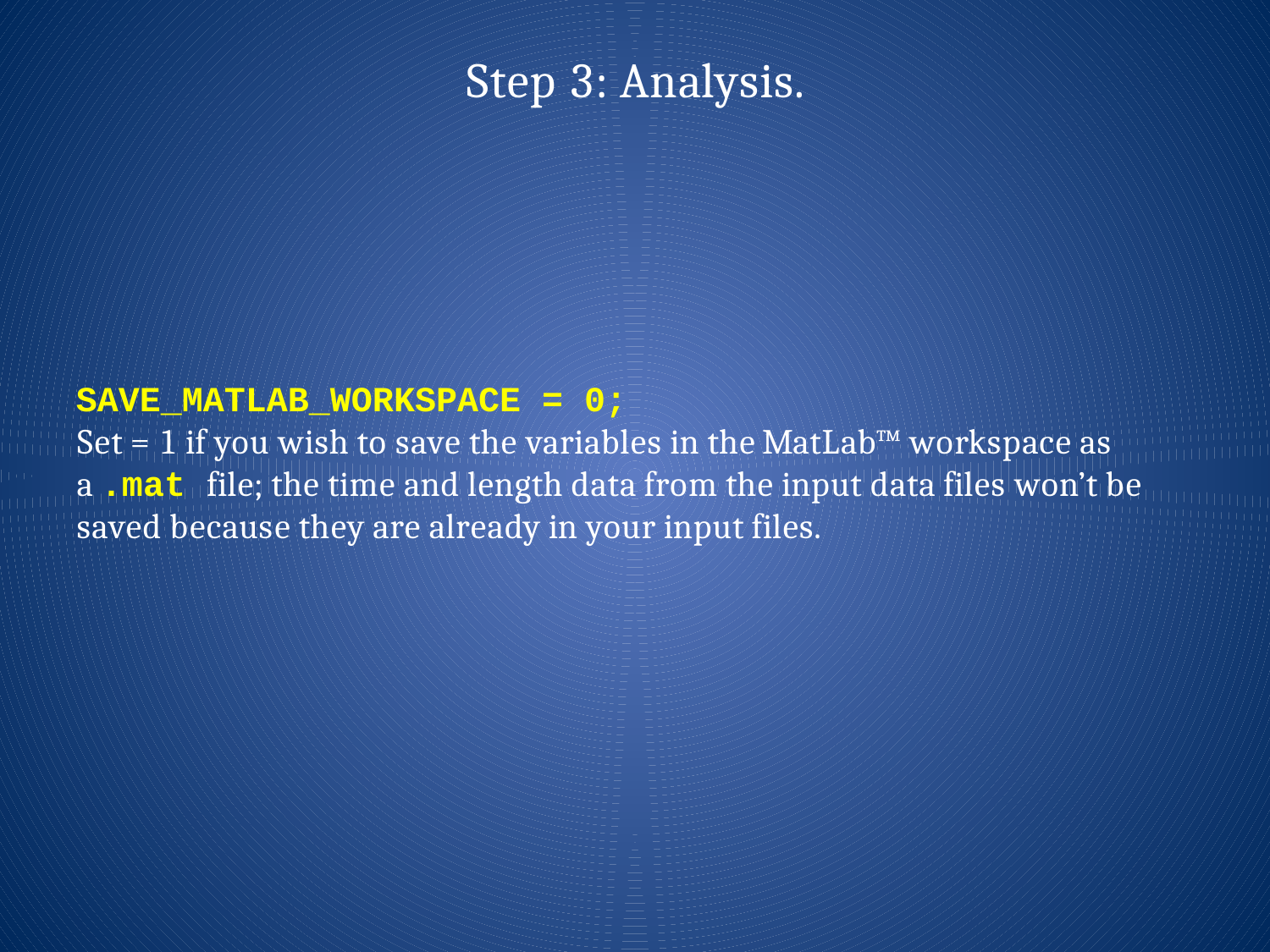

Step 3: Analysis.
SAVE_MATLAB_WORKSPACE = 0;
Set = 1 if you wish to save the variables in the MatLab™ workspace as a .mat file; the time and length data from the input data files won’t be saved because they are already in your input files.